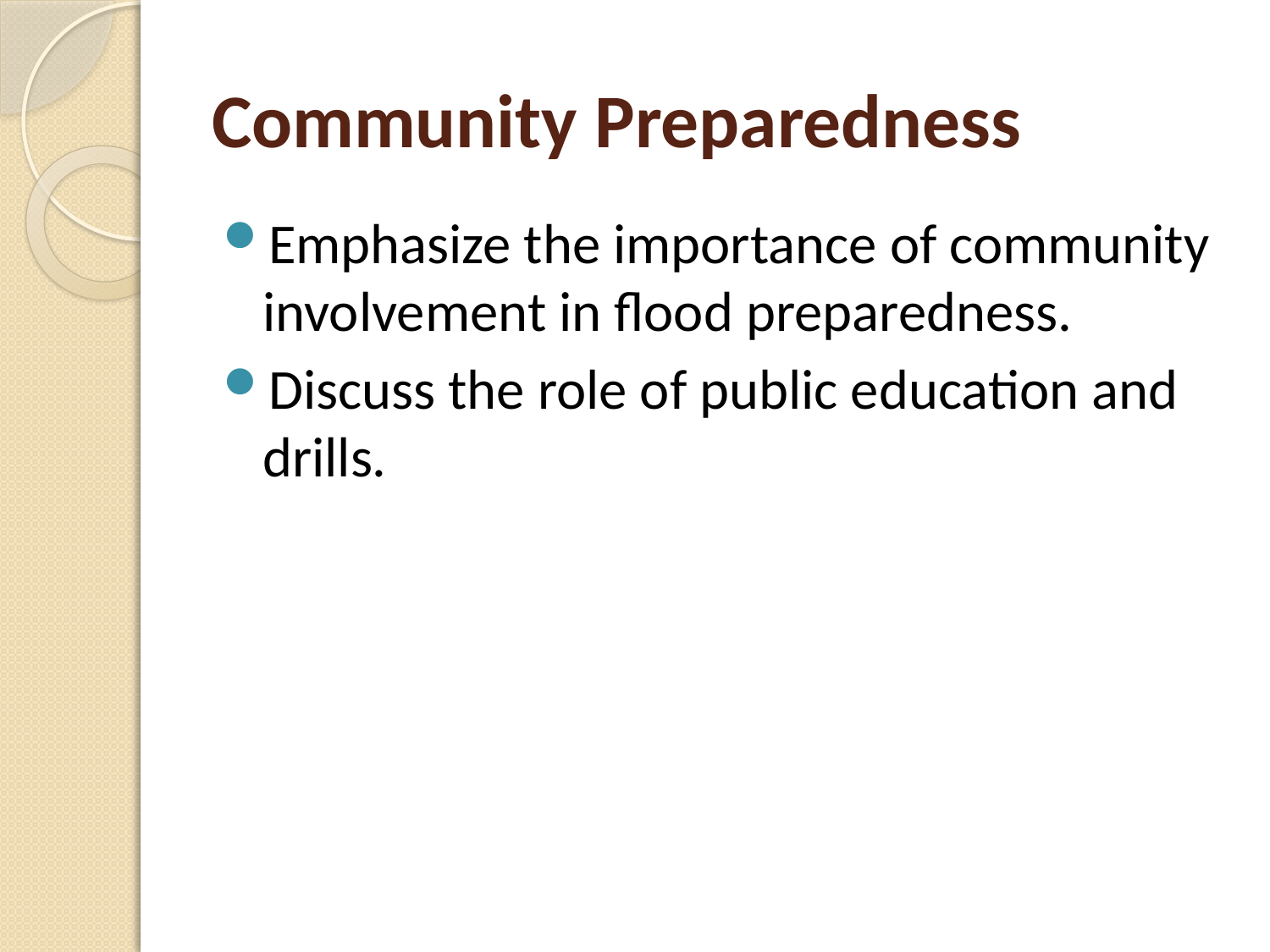

# Community Preparedness
Emphasize the importance of community involvement in flood preparedness.
Discuss the role of public education and drills.